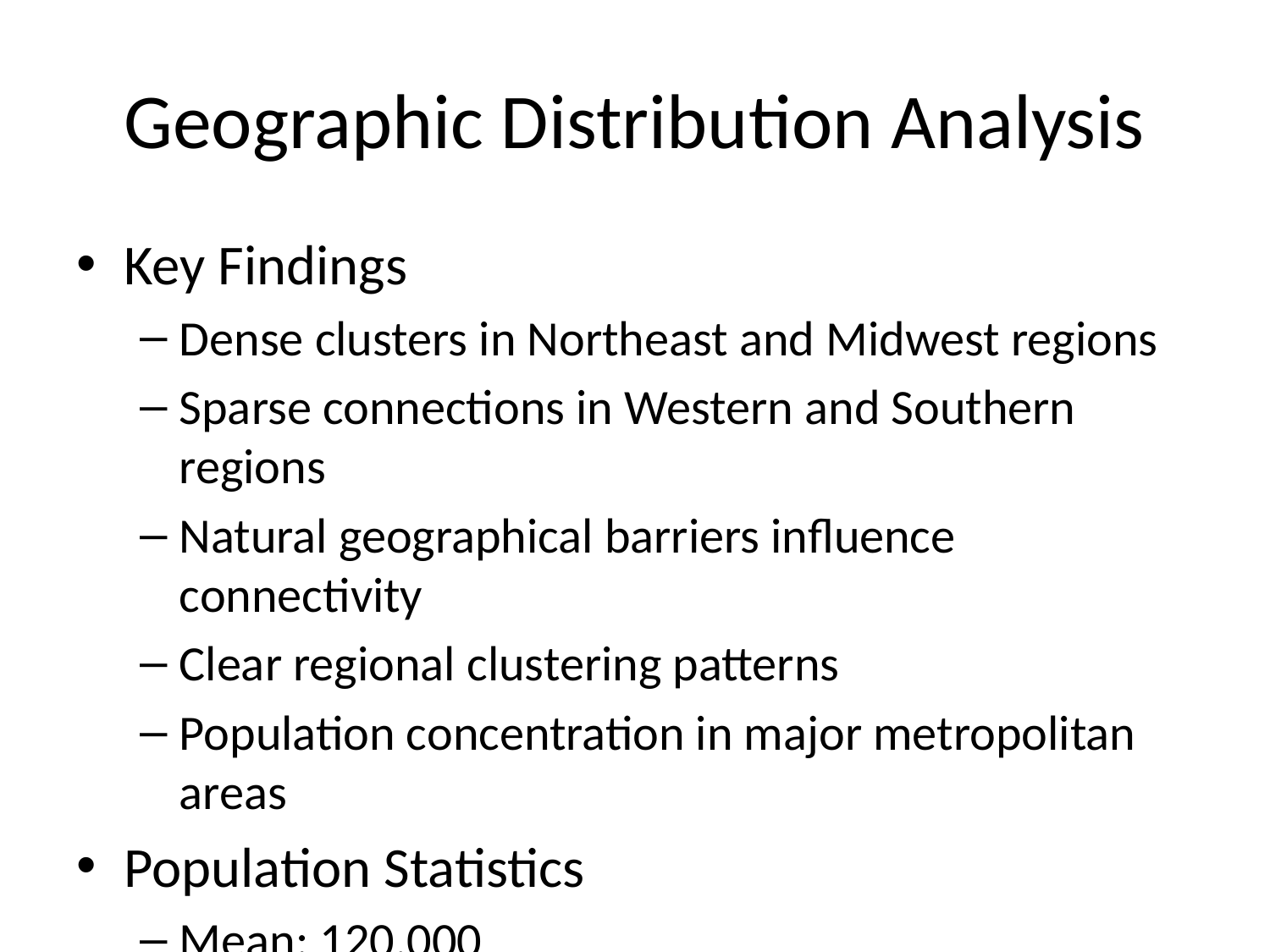

# Geographic Distribution Analysis
Key Findings
Dense clusters in Northeast and Midwest regions
Sparse connections in Western and Southern regions
Natural geographical barriers influence connectivity
Clear regional clustering patterns
Population concentration in major metropolitan areas
Population Statistics
Mean: 120,000
Median: 68,000
Range: 3,000 - 876,000
Right-skewed distribution (typical of urban systems)